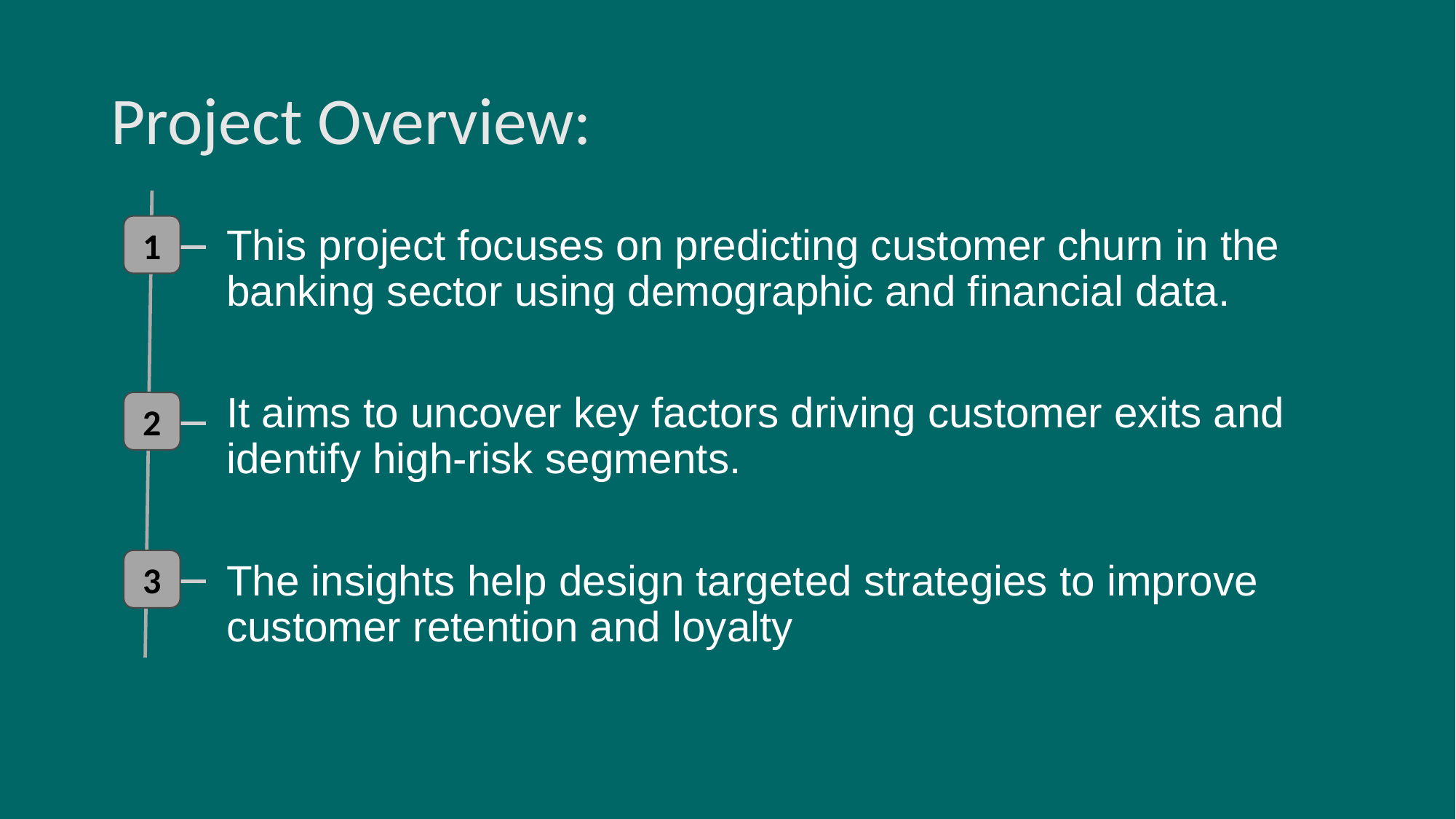

# Project Overview:
1
This project focuses on predicting customer churn in the banking sector using demographic and financial data.

It aims to uncover key factors driving customer exits and identify high-risk segments.

The insights help design targeted strategies to improve customer retention and loyalty

2
3